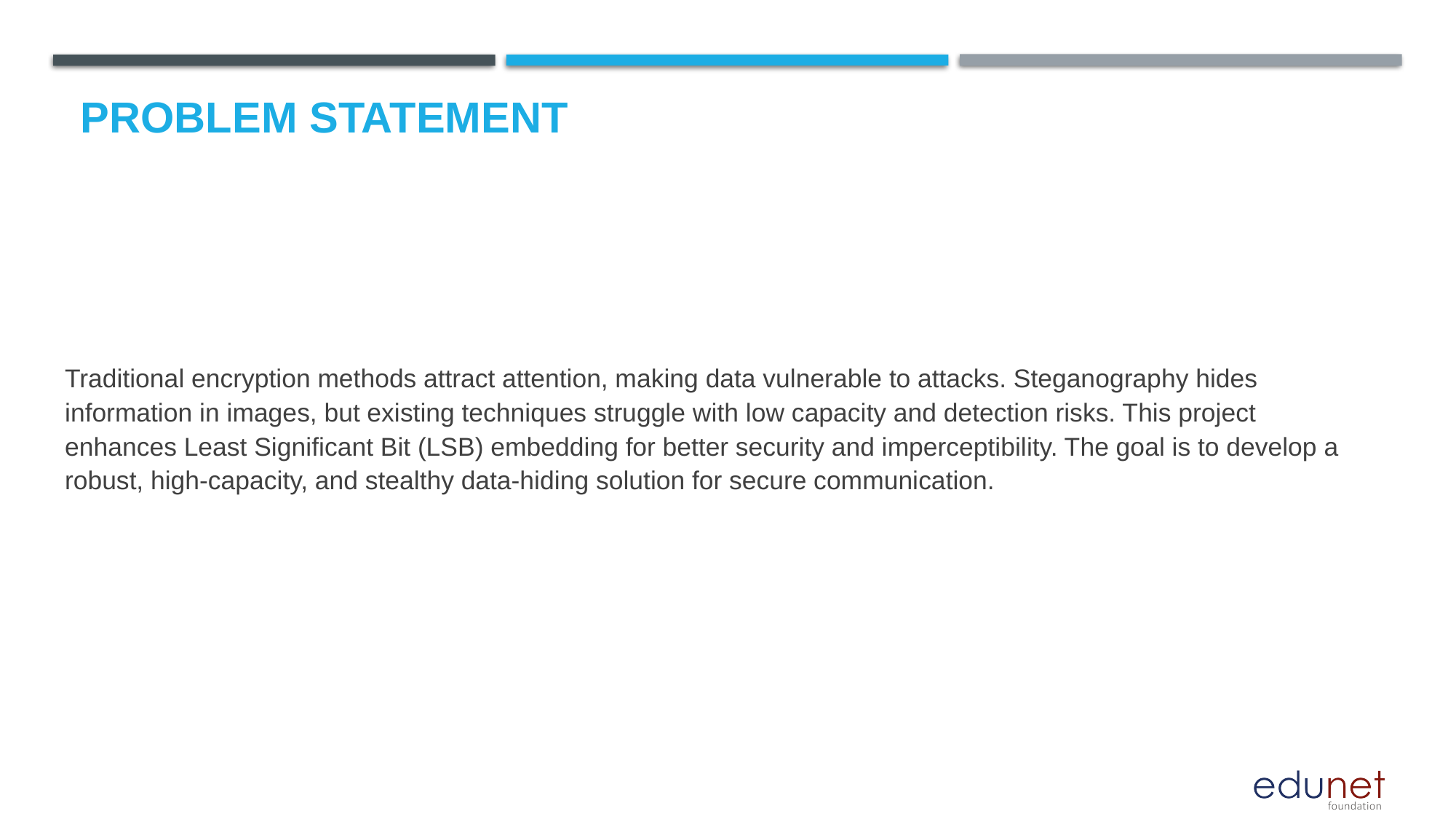

# Problem Statement
Traditional encryption methods attract attention, making data vulnerable to attacks. Steganography hides information in images, but existing techniques struggle with low capacity and detection risks. This project enhances Least Significant Bit (LSB) embedding for better security and imperceptibility. The goal is to develop a robust, high-capacity, and stealthy data-hiding solution for secure communication.